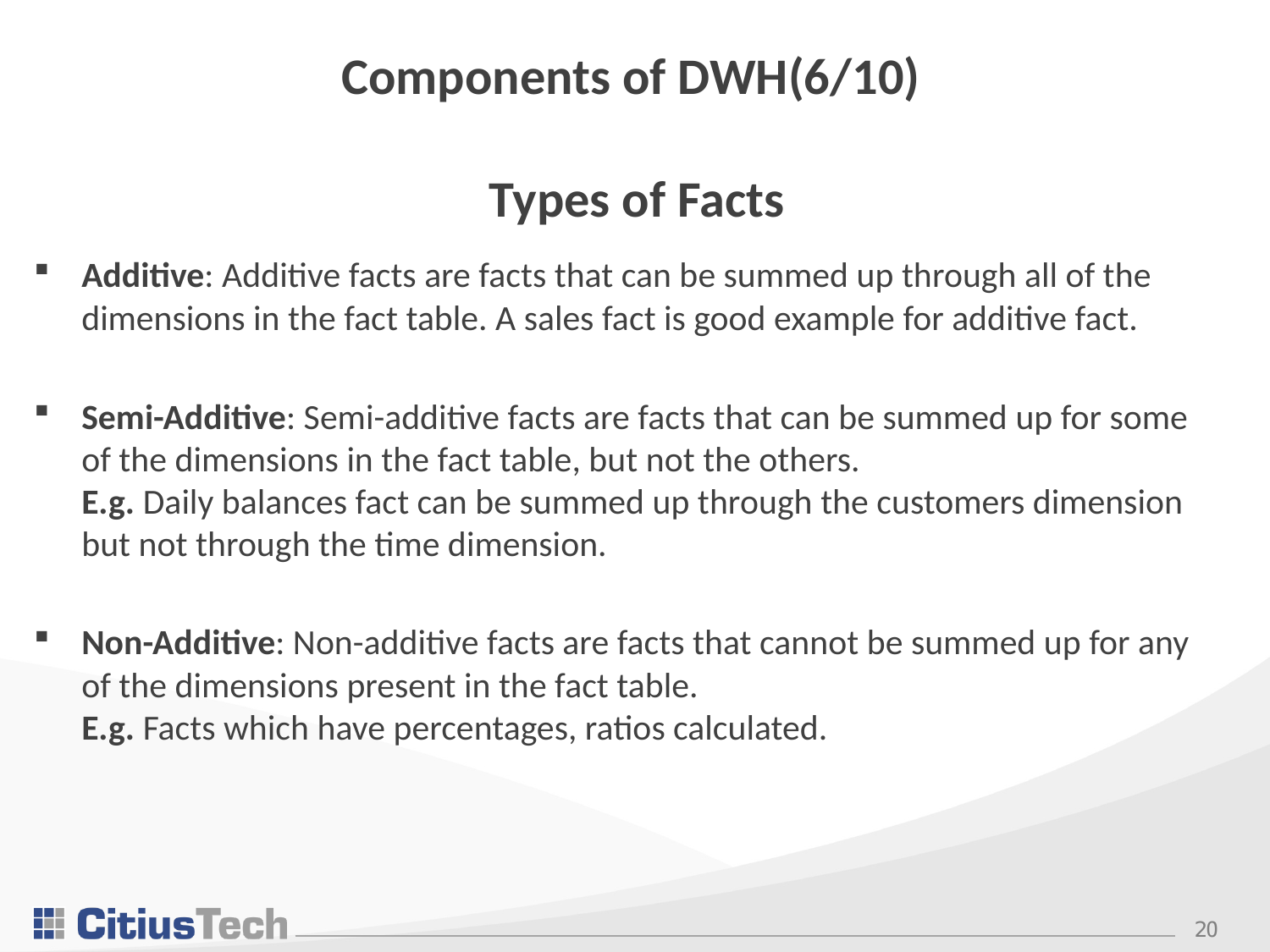

# Components of DWH(6/10) Types of Facts
Additive: Additive facts are facts that can be summed up through all of the dimensions in the fact table. A sales fact is good example for additive fact.

Semi-Additive: Semi-additive facts are facts that can be summed up for some of the dimensions in the fact table, but not the others.
E.g. Daily balances fact can be summed up through the customers dimension but not through the time dimension.

Non-Additive: Non-additive facts are facts that cannot be summed up for any of the dimensions present in the fact table.
E.g. Facts which have percentages, ratios calculated.